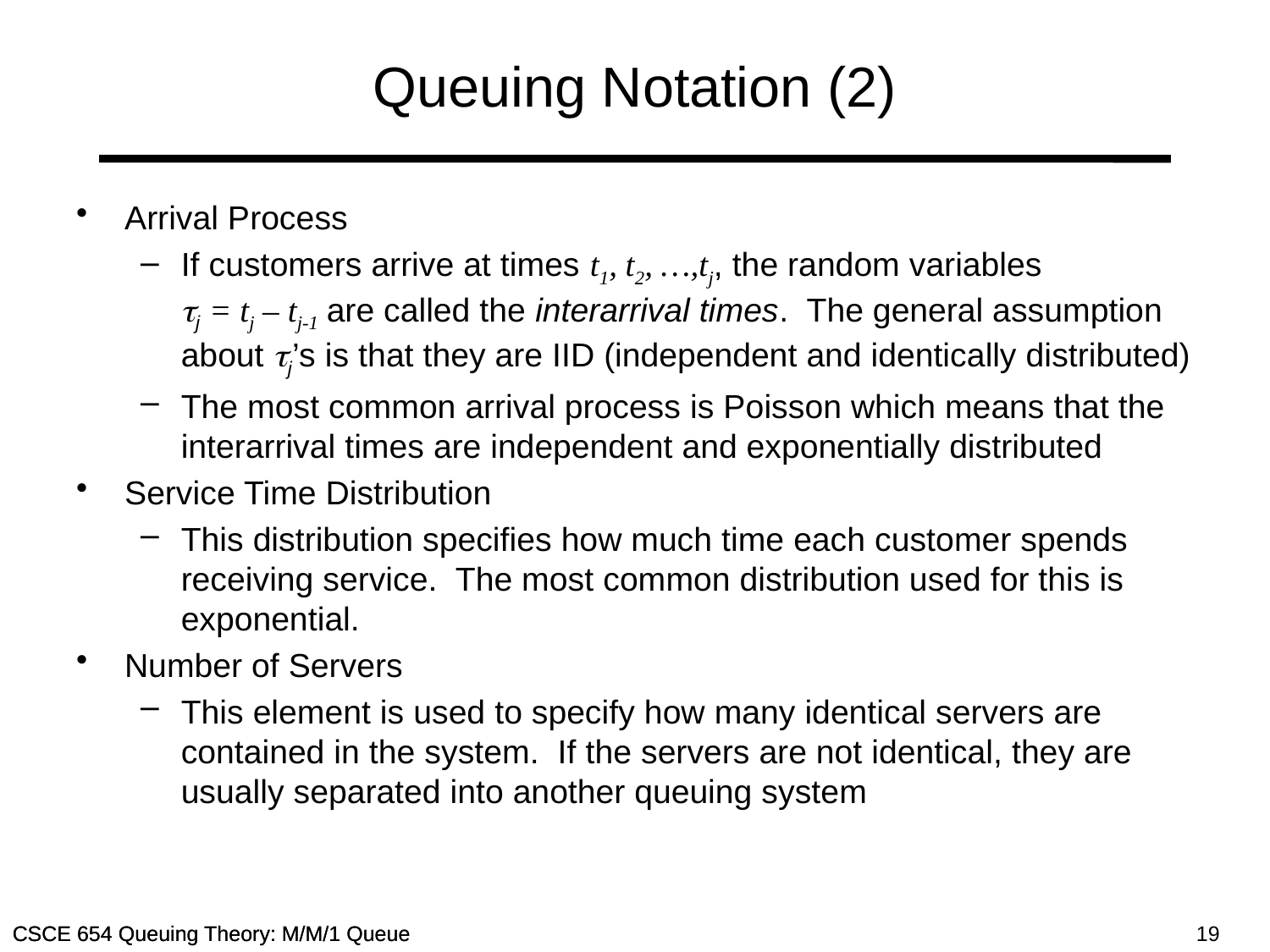

# Queuing Notation (2)
Arrival Process
If customers arrive at times t1, t2, …,tj, the random variables
τj = tj – tj-1 are called the interarrival times.  The general assumption about τj’s is that they are IID (independent and identically distributed)
The most common arrival process is Poisson which means that the interarrival times are independent and exponentially distributed
Service Time Distribution
This distribution specifies how much time each customer spends receiving service.  The most common distribution used for this is exponential.
Number of Servers
This element is used to specify how many identical servers are contained in the system.  If the servers are not identical, they are usually separated into another queuing system